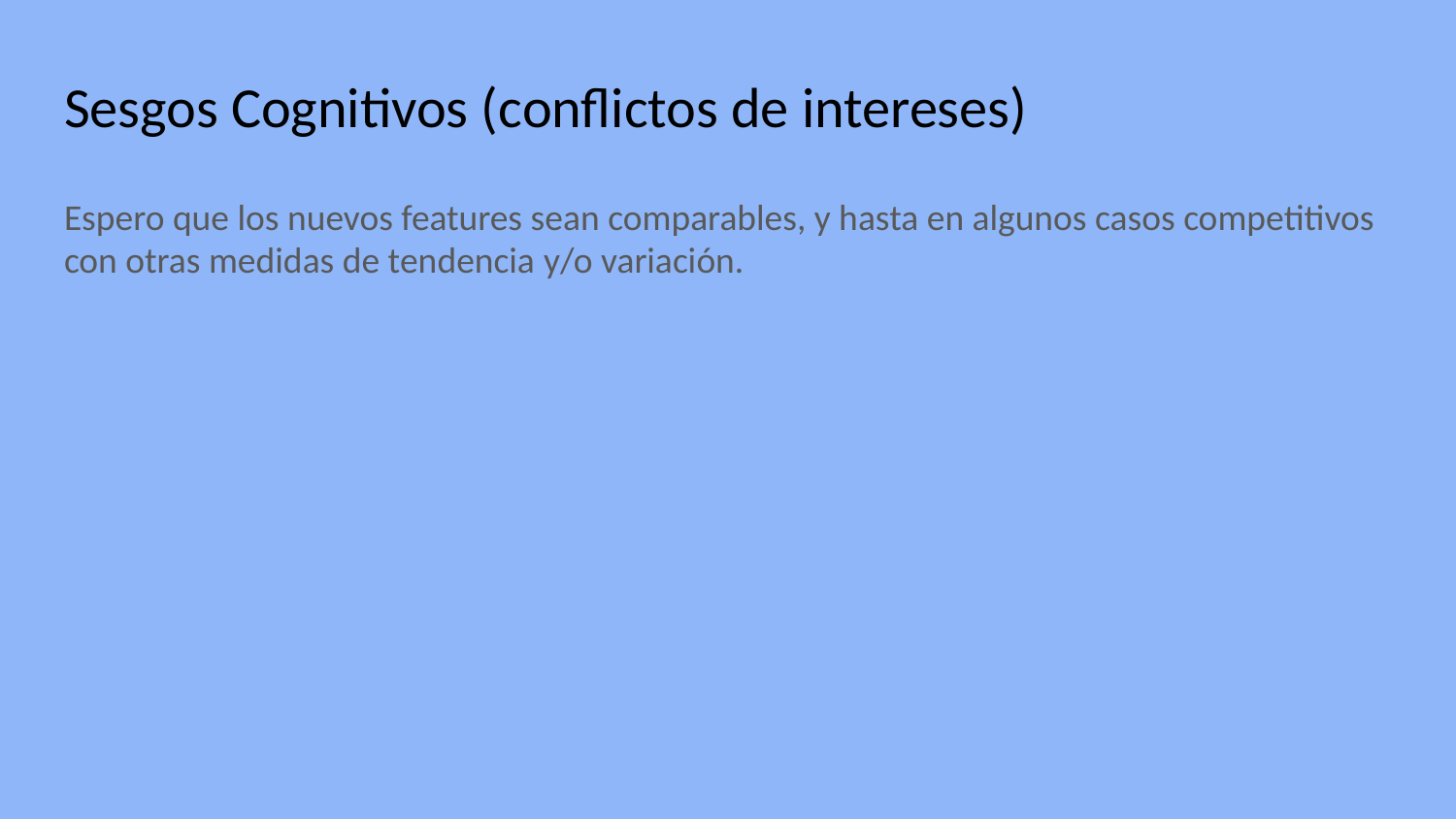

# Sesgos Cognitivos (conflictos de intereses)
Espero que los nuevos features sean comparables, y hasta en algunos casos competitivos con otras medidas de tendencia y/o variación.